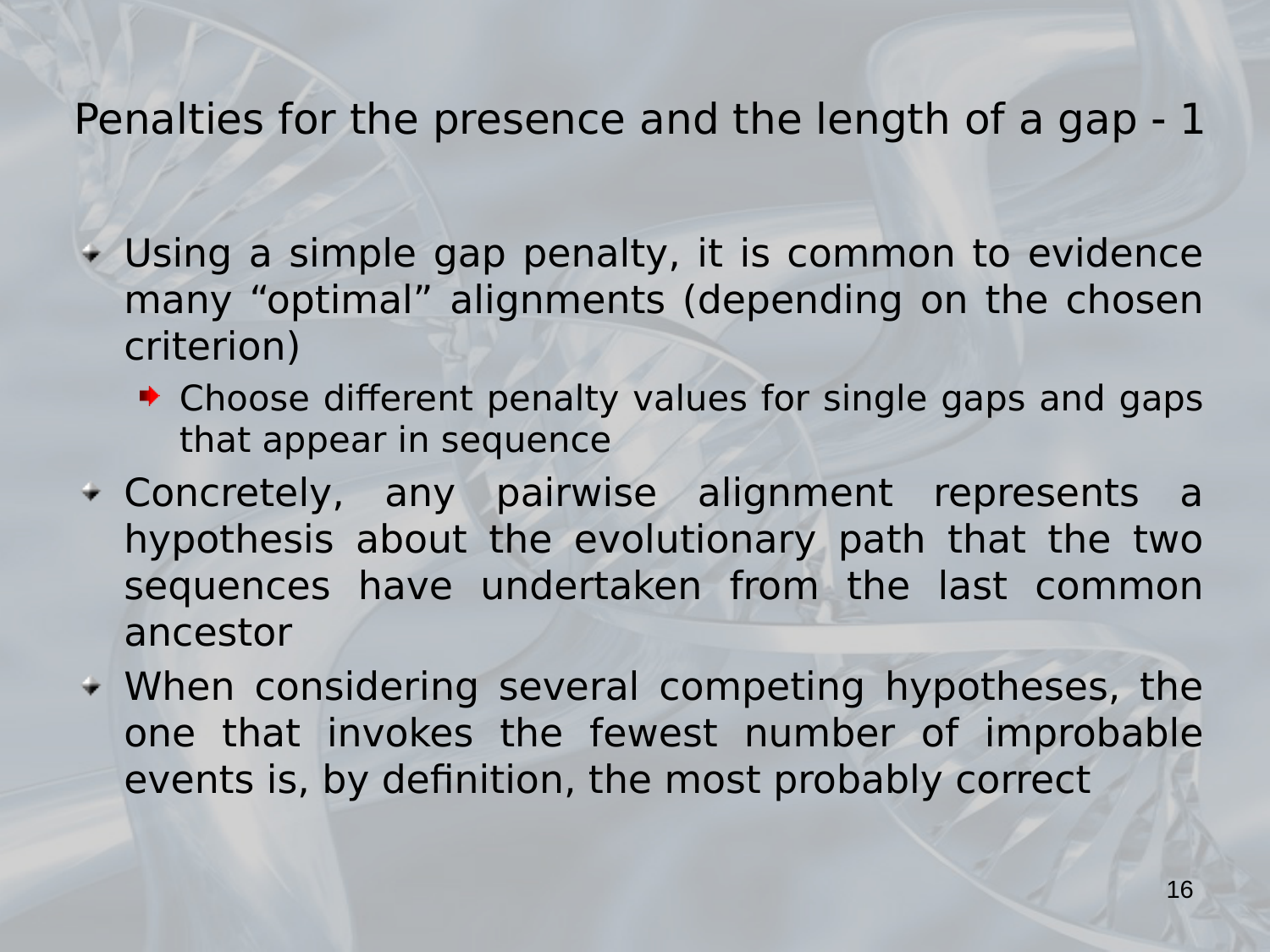

# Penalties for the presence and the length of a gap − 1
Using a simple gap penalty, it is common to evidence many “optimal” alignments (depending on the chosen criterion)
Choose different penalty values for single gaps and gaps that appear in sequence
Concretely, any pairwise alignment represents a hypothesis about the evolutionary path that the two sequences have undertaken from the last common ancestor
When considering several competing hypotheses, the one that invokes the fewest number of improbable events is, by definition, the most probably correct
16